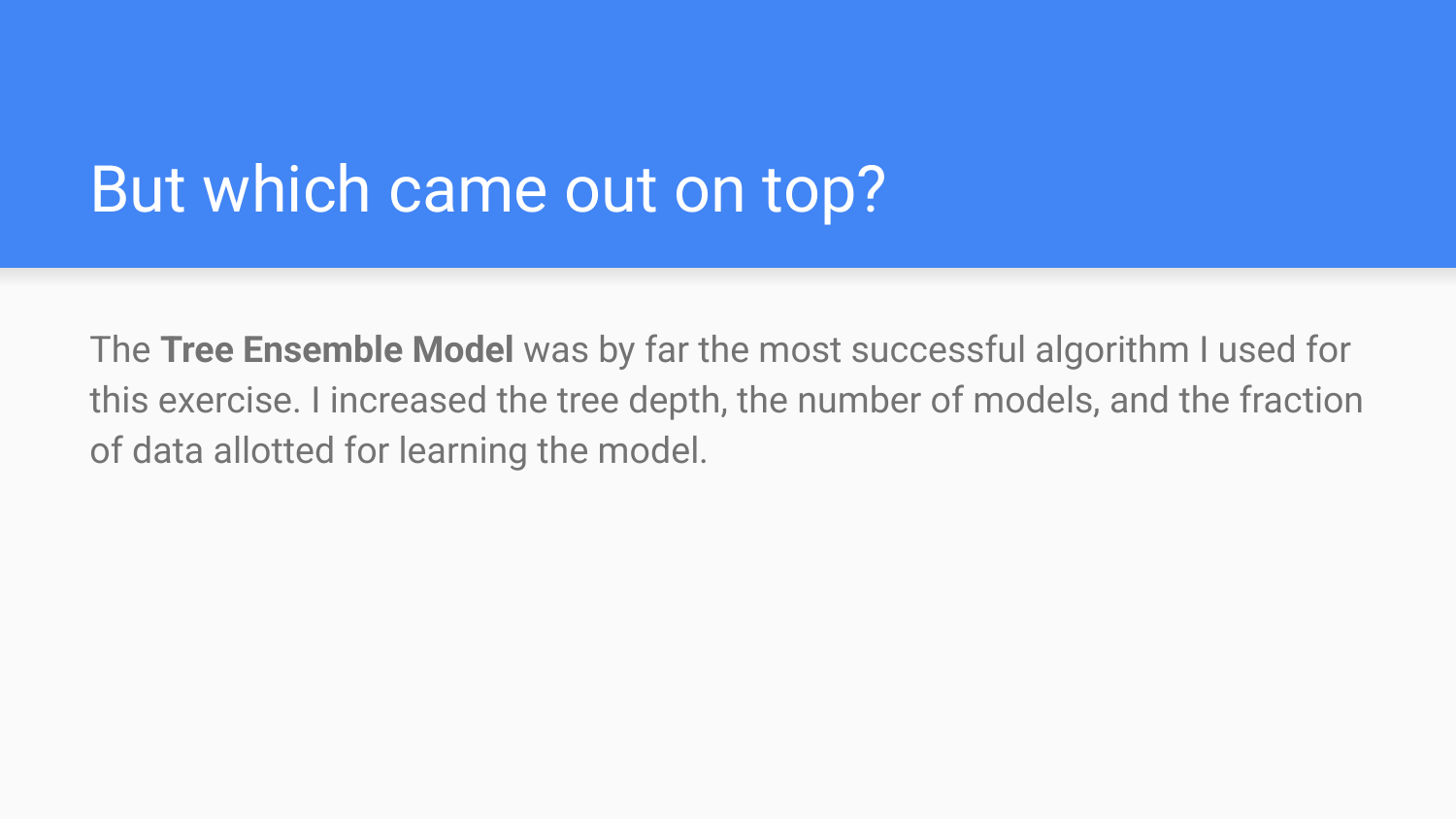

# But which came out on top?
The Tree Ensemble Model was by far the most successful algorithm I used for this exercise. I increased the tree depth, the number of models, and the fraction of data allotted for learning the model.